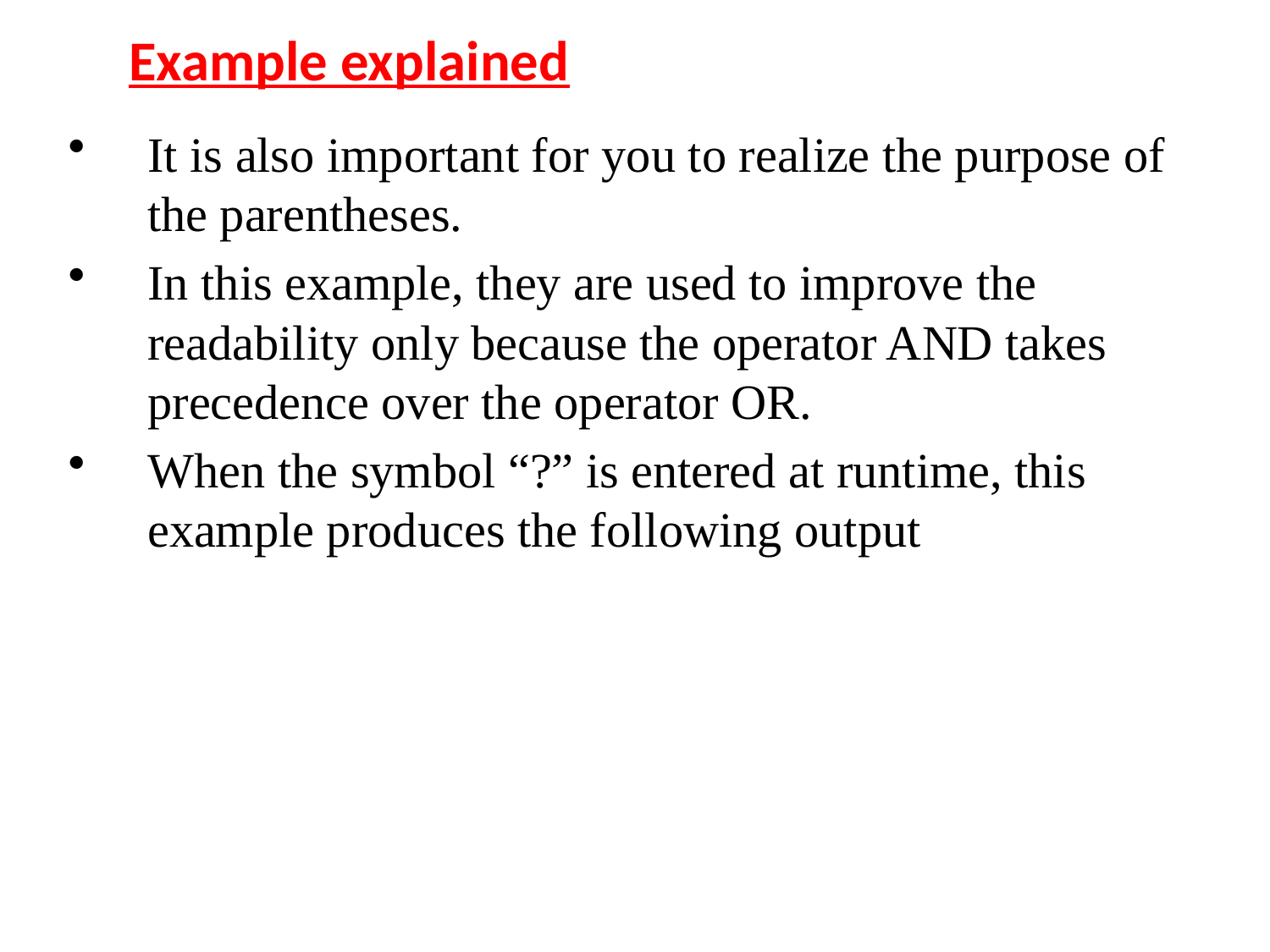

# Example explained
It is also important for you to realize the purpose of the parentheses.
In this example, they are used to improve the readability only because the operator AND takes precedence over the operator OR.
When the symbol “?” is entered at runtime, this example produces the following output